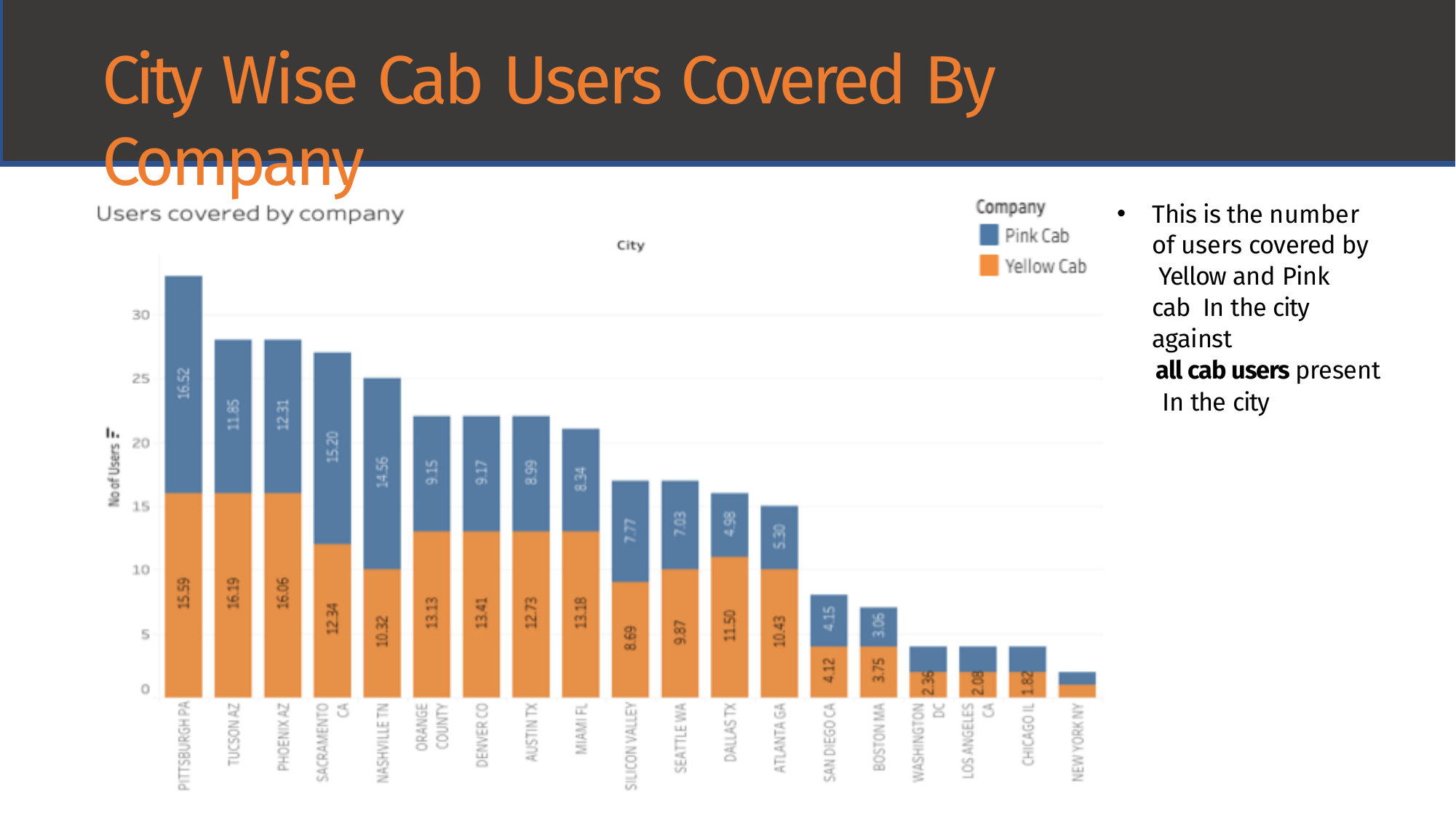

# City Wise Cab Users Covered By Company

This is the number  of users covered by  Yellow and Pink cab  In the city against
all cab users present  In the city